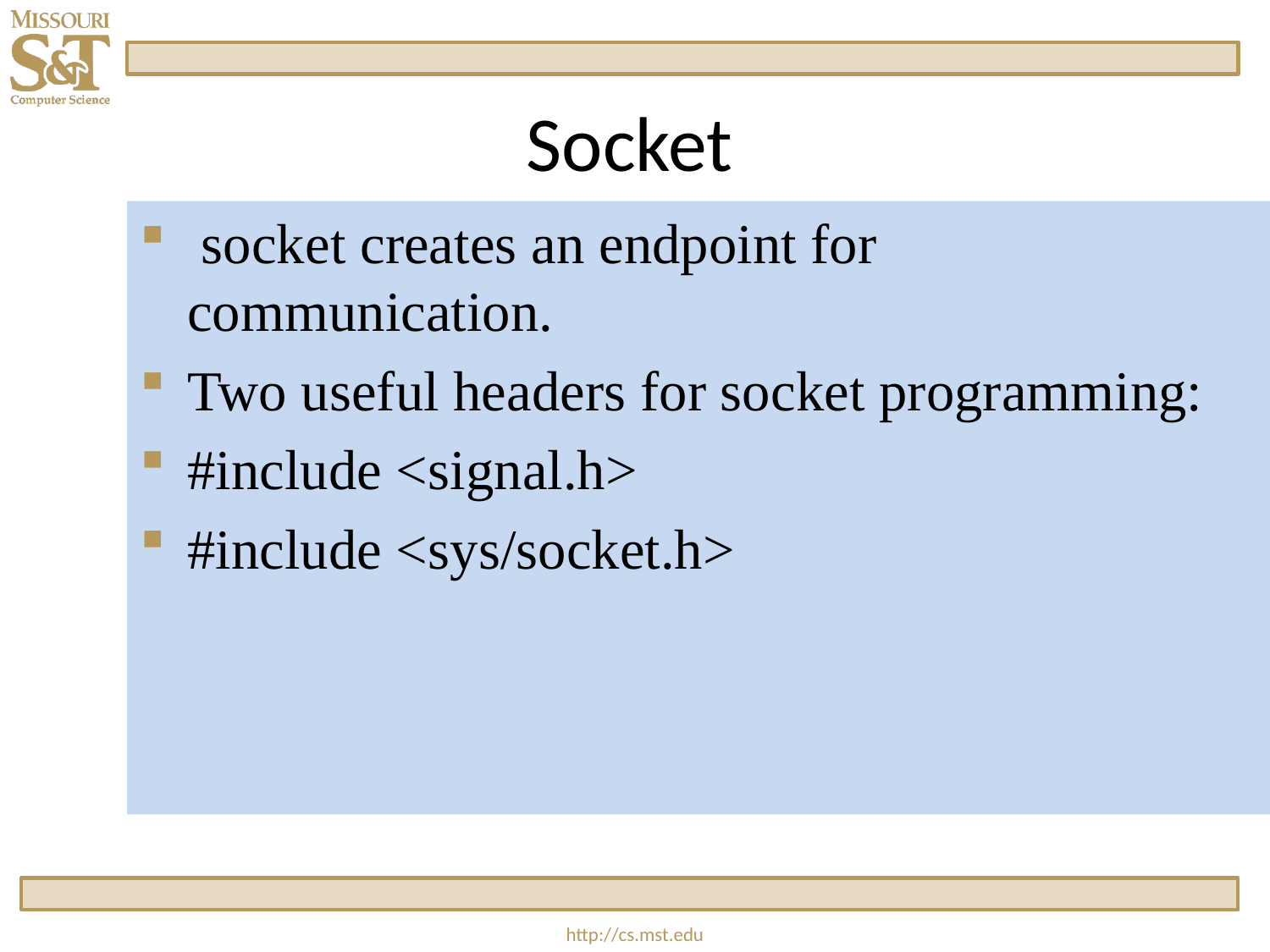

# Socket
 socket creates an endpoint for communication.
Two useful headers for socket programming:
#include <signal.h>
#include <sys/socket.h>